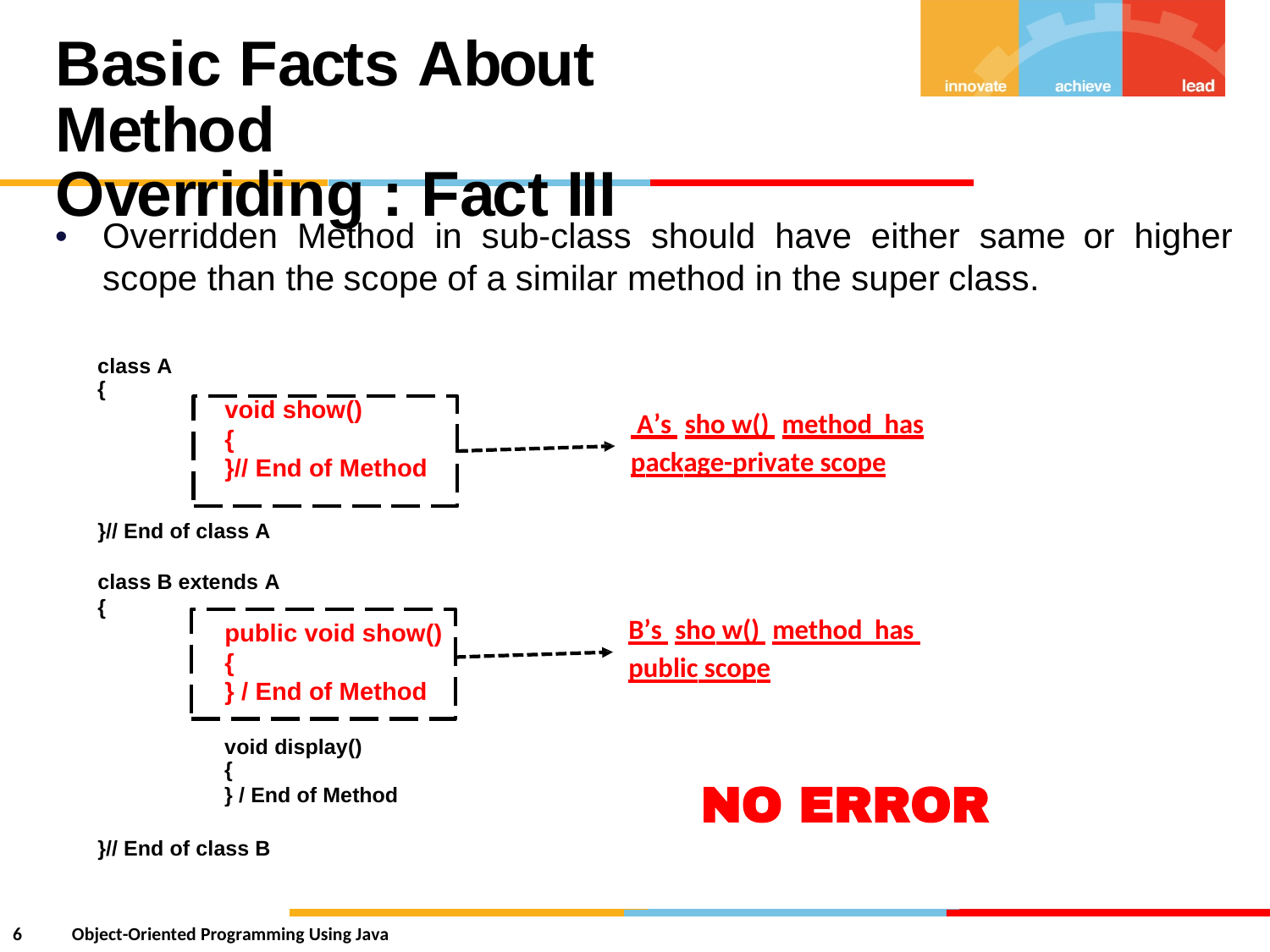

Basic Facts About Method
Overriding : Fact III

•
Overridden  Method  in sub-class  should  have  either  same
or
higher
scope than the
scope
of
a
similar
method in the super
class.
class A
{

void show()
{
}// End of Method
 A’s sho w() method  has

package-private scope
}// End of class A
class B extends A
{

public void show()
{
} / End of Method
B’s sho w() method  has

public scope
void display()
{
} / End of Method
NO ERROR
}// End of class B

6
Object-Oriented Programming Using Java